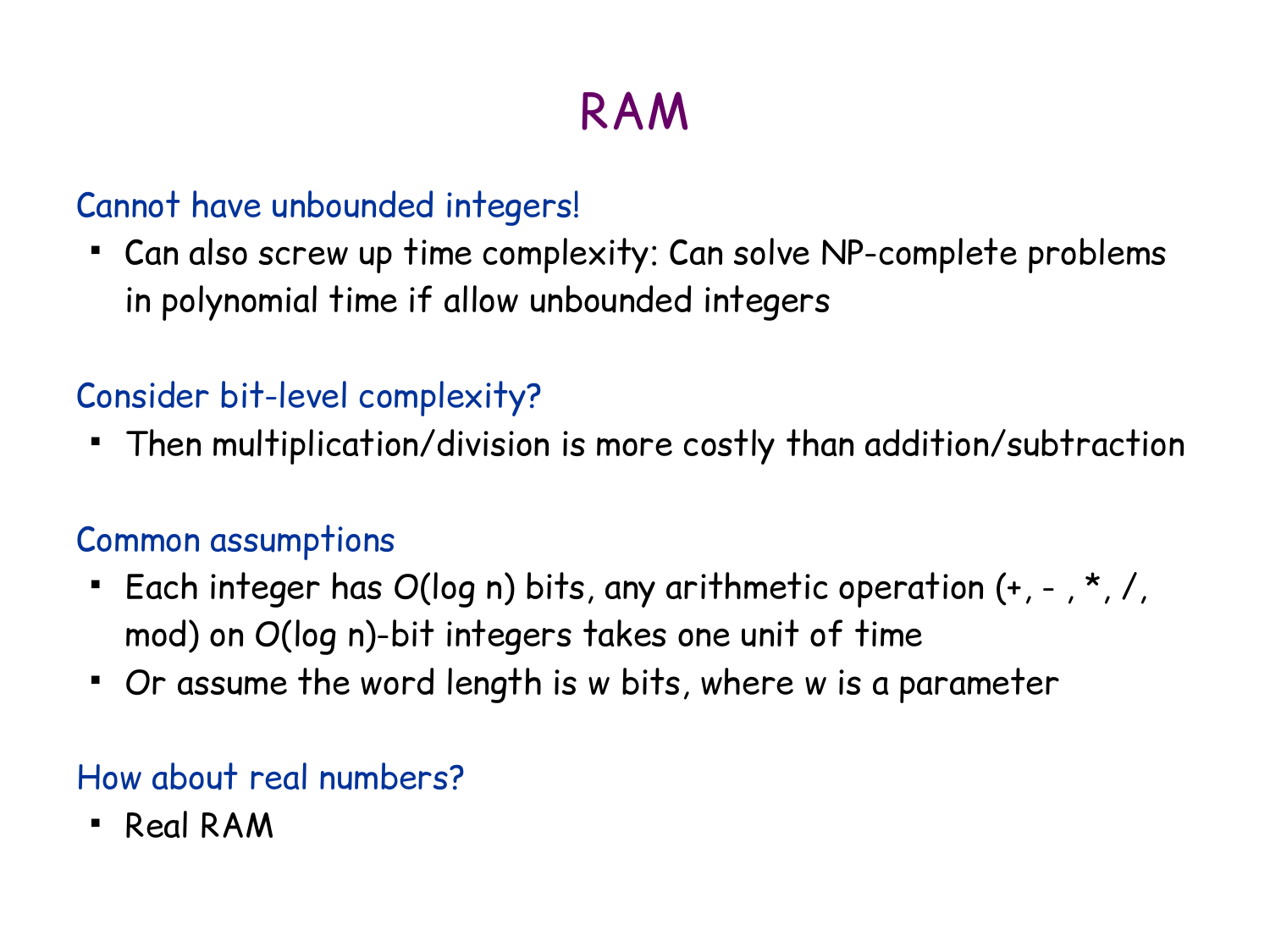

# RAM
Cannot have unbounded integers!
Can also screw up time complexity: Can solve NP-complete problems in polynomial time if allow unbounded integers

Consider bit-level complexity?
Then multiplication/division is more costly than addition/subtraction

Common assumptions
Each integer has O(log n) bits, any arithmetic operation (+, - , *, /, mod) on O(log n)-bit integers takes one unit of time
Or assume the word length is w bits, where w is a parameter

How about real numbers?
Real RAM